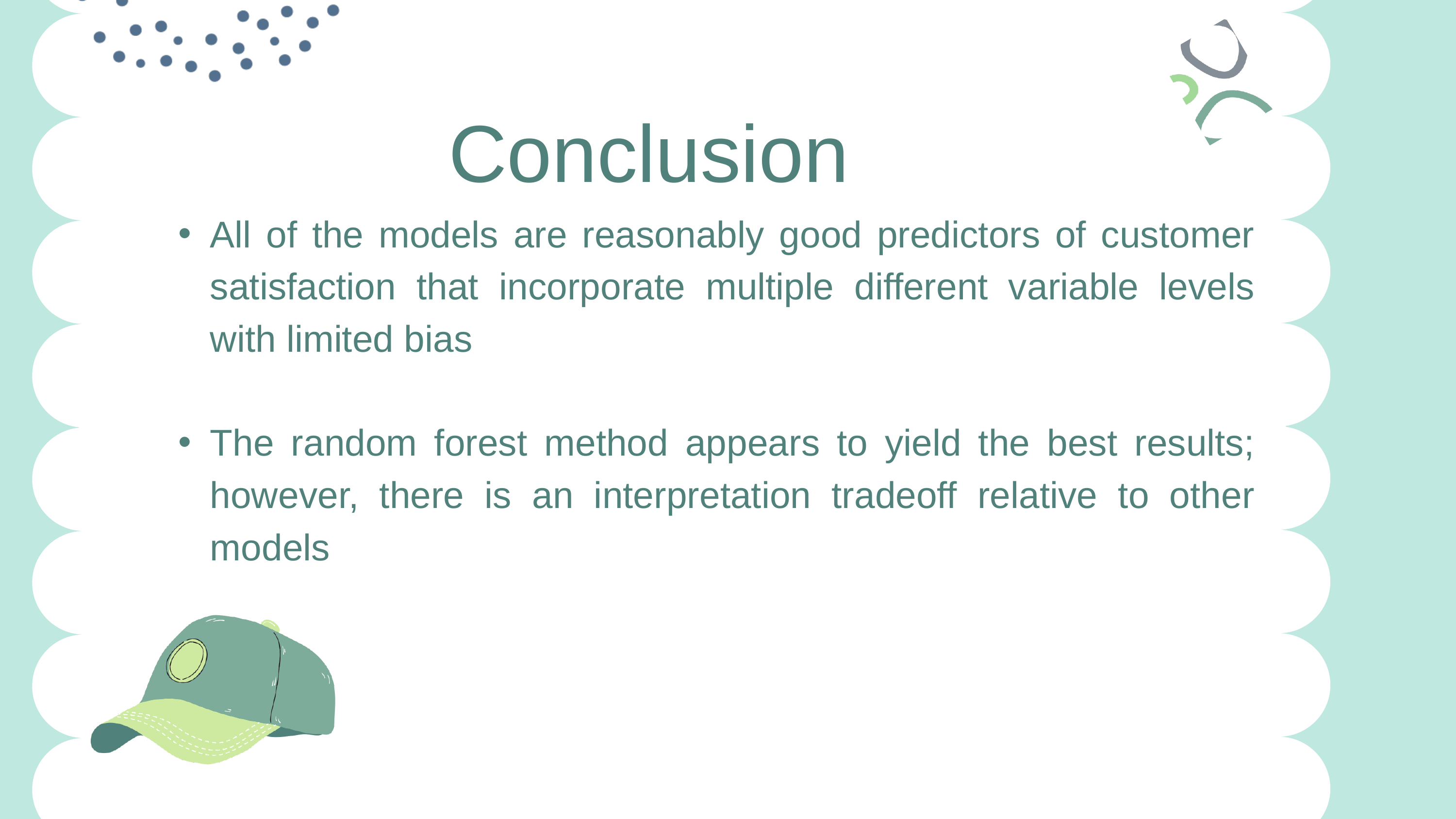

Conclusion
All of the models are reasonably good predictors of customer satisfaction that incorporate multiple different variable levels with limited bias

The random forest method appears to yield the best results; however, there is an interpretation tradeoff relative to other models